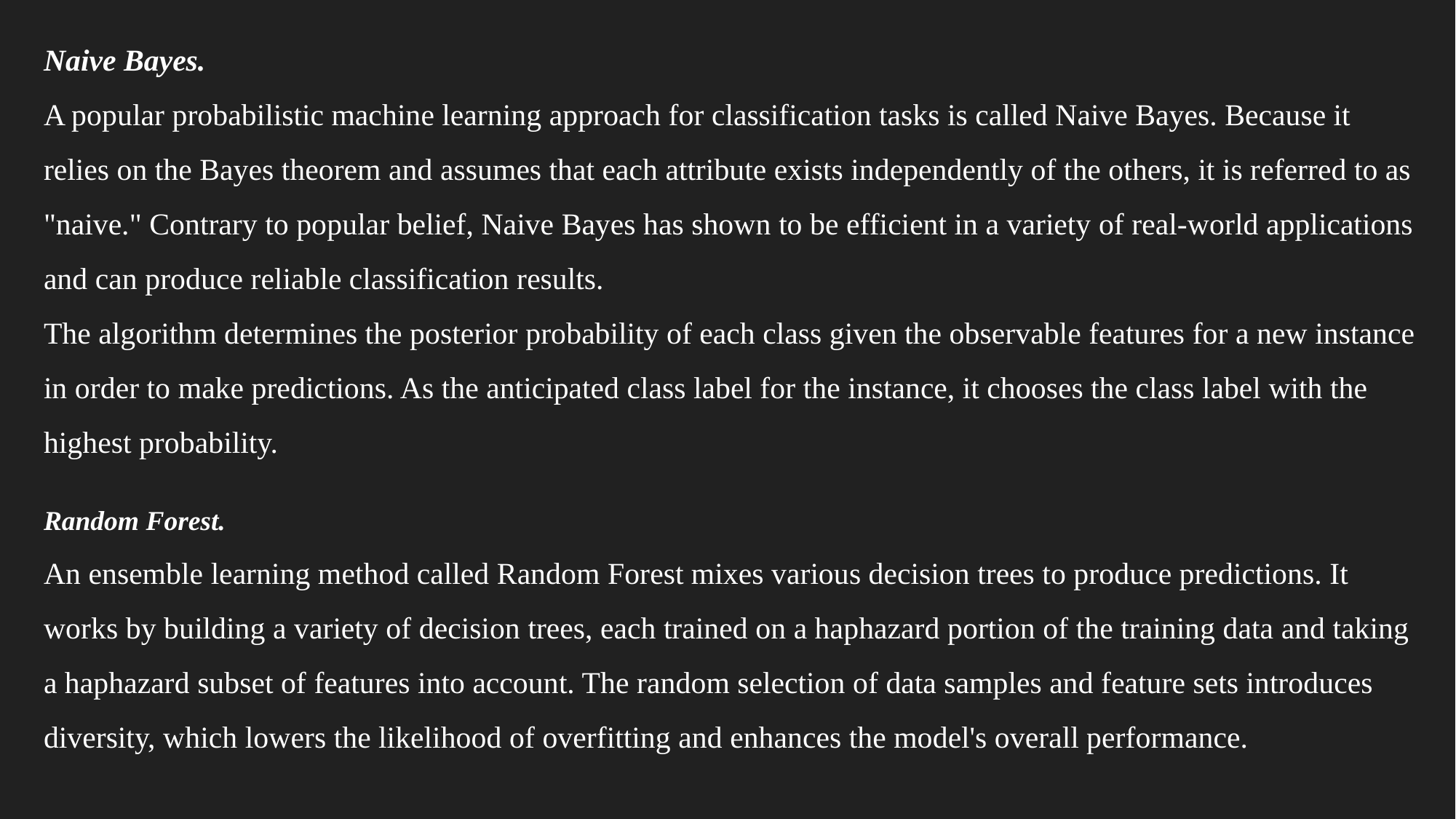

Naive Bayes.
A popular probabilistic machine learning approach for classification tasks is called Naive Bayes. Because it relies on the Bayes theorem and assumes that each attribute exists independently of the others, it is referred to as "naive." Contrary to popular belief, Naive Bayes has shown to be efficient in a variety of real-world applications and can produce reliable classification results.
The algorithm determines the posterior probability of each class given the observable features for a new instance in order to make predictions. As the anticipated class label for the instance, it chooses the class label with the highest probability.

Random Forest.
An ensemble learning method called Random Forest mixes various decision trees to produce predictions. It works by building a variety of decision trees, each trained on a haphazard portion of the training data and taking a haphazard subset of features into account. The random selection of data samples and feature sets introduces diversity, which lowers the likelihood of overfitting and enhances the model's overall performance.